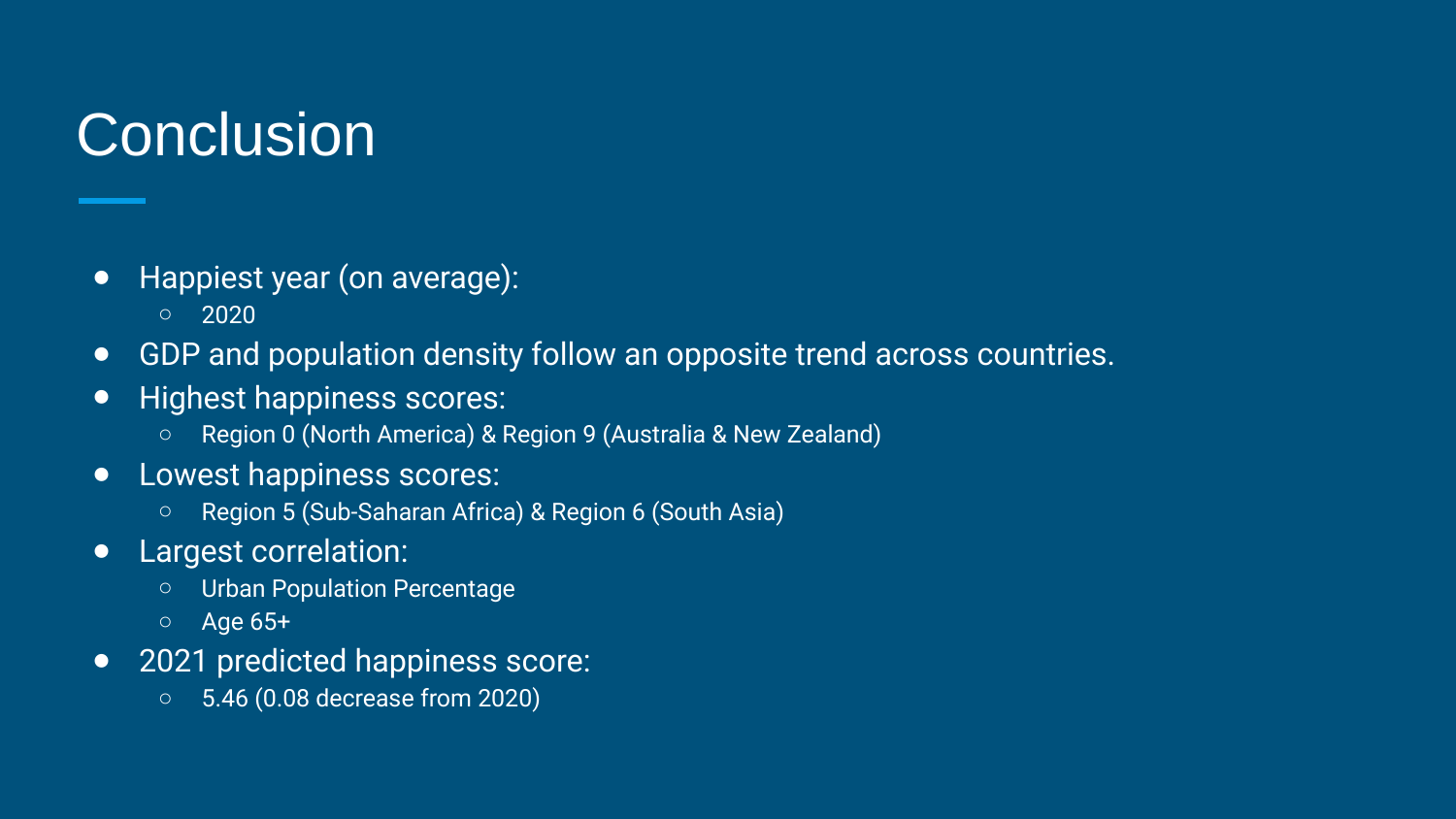

# Conclusion
Happiest year (on average):
2020
GDP and population density follow an opposite trend across countries.
Highest happiness scores:
Region 0 (North America) & Region 9 (Australia & New Zealand)
Lowest happiness scores:
Region 5 (Sub-Saharan Africa) & Region 6 (South Asia)
Largest correlation:
Urban Population Percentage
Age 65+
2021 predicted happiness score:
5.46 (0.08 decrease from 2020)